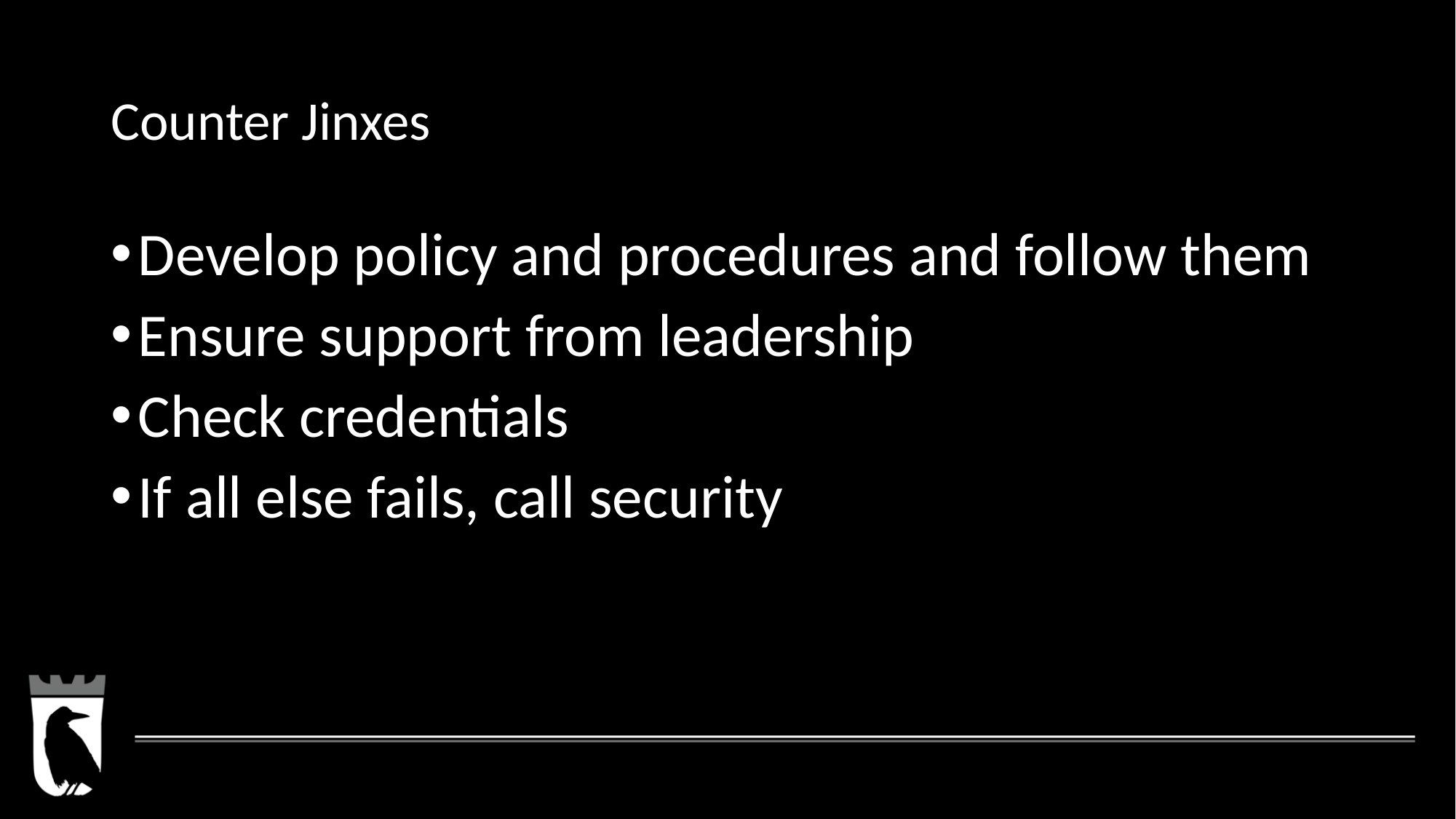

# Counter Jinxes
Develop policy and procedures and follow them
Ensure support from leadership
Check credentials
If all else fails, call security